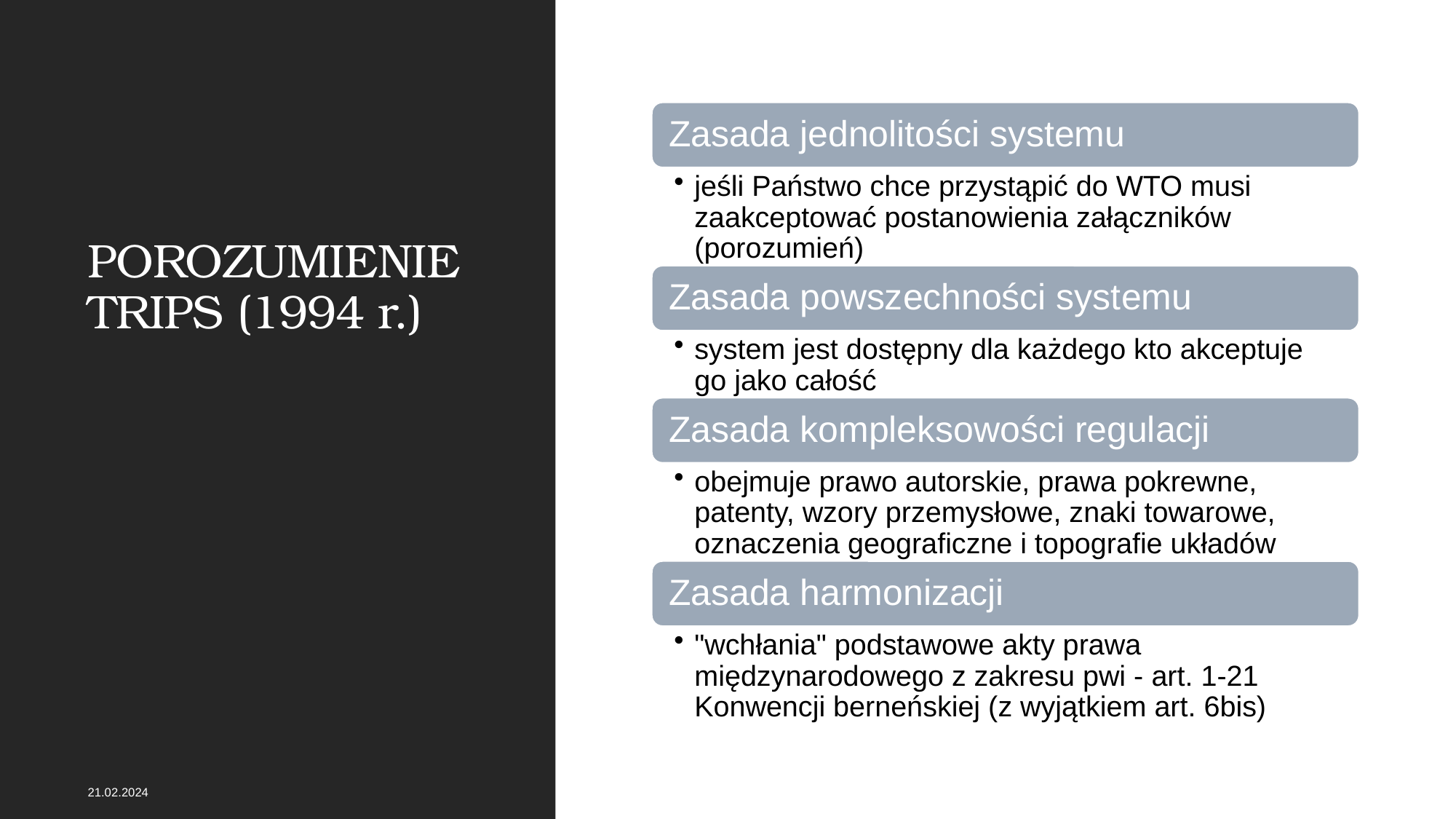

# POROZUMIENIE TRIPS (1994 r.)
Zasada jednolitości systemu
jeśli Państwo chce przystąpić do WTO musi zaakceptować postanowienia załączników (porozumień)
Zasada powszechności systemu
system jest dostępny dla każdego kto akceptuje go jako całość
Zasada kompleksowości regulacji
obejmuje prawo autorskie, prawa pokrewne, patenty, wzory przemysłowe, znaki towarowe, oznaczenia geograficzne i topografie układów scalonych
Zasada harmonizacji
"wchłania" podstawowe akty prawa międzynarodowego z zakresu pwi - art. 1-21 Konwencji berneńskiej (z wyjątkiem art. 6bis)

21.02.2024